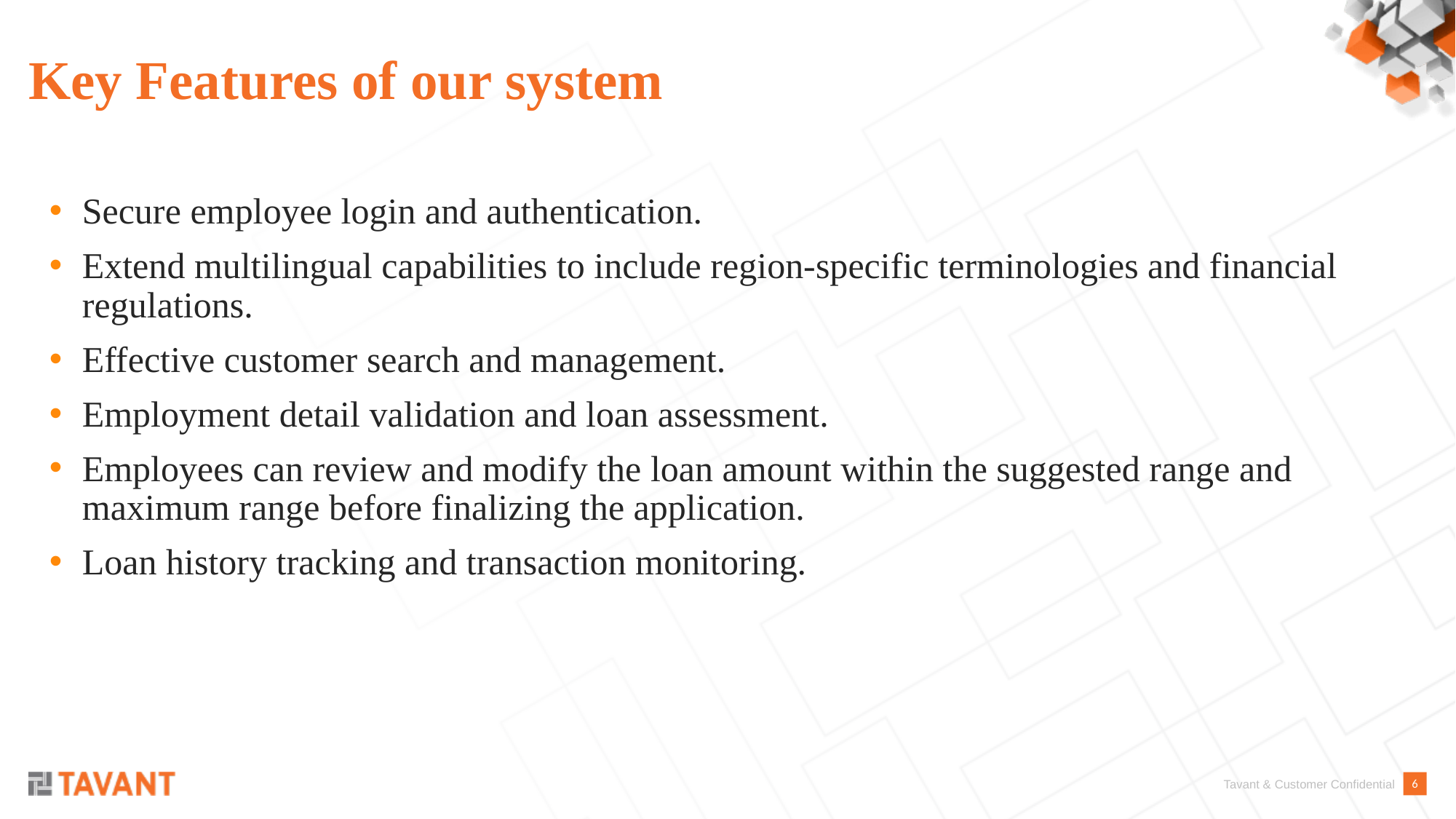

# Key Features of our system
Secure employee login and authentication.
Extend multilingual capabilities to include region-specific terminologies and financial regulations.
Effective customer search and management.
Employment detail validation and loan assessment.
Employees can review and modify the loan amount within the suggested range and maximum range before finalizing the application.
Loan history tracking and transaction monitoring.